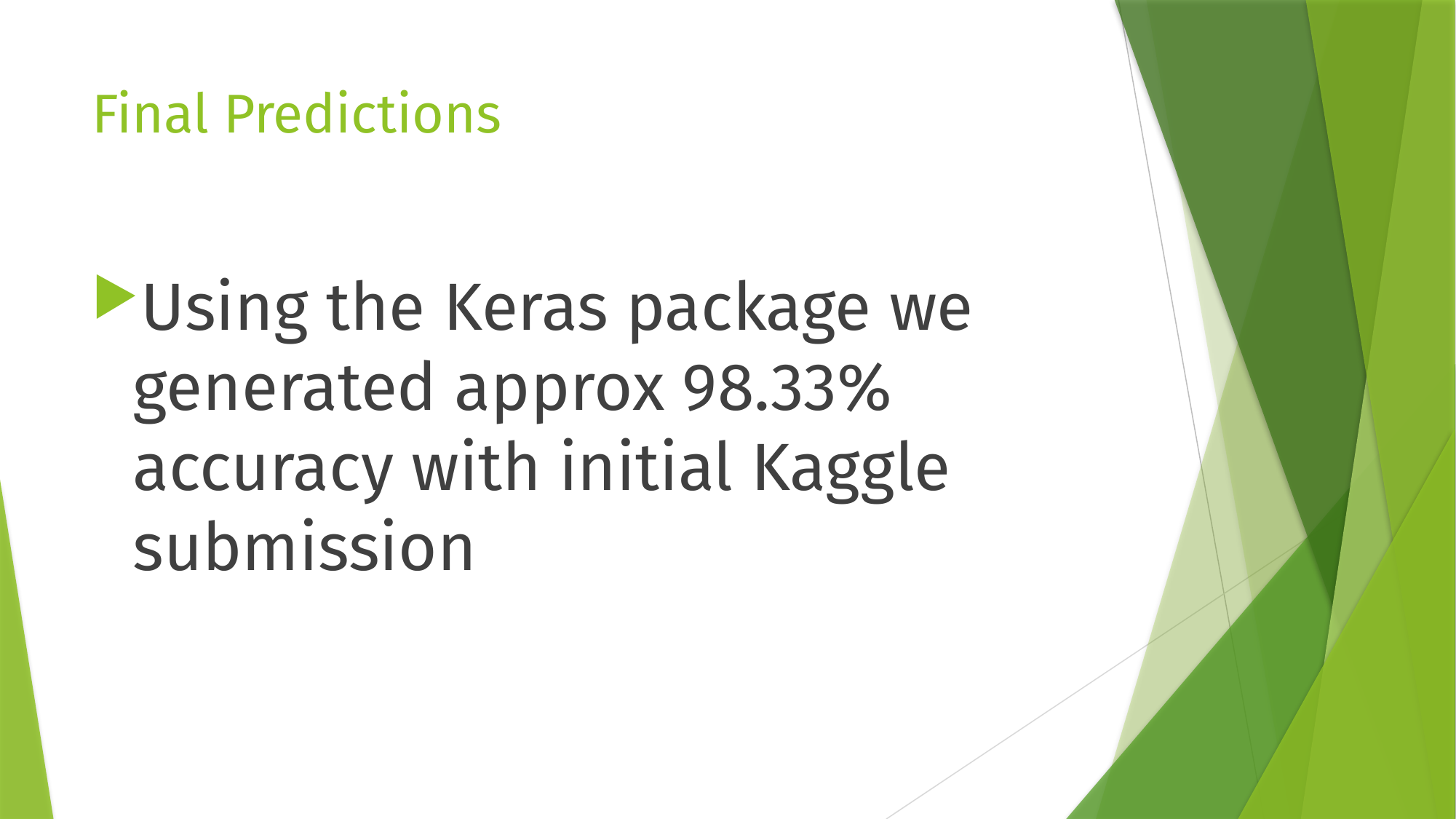

# Final Predictions
Using the Keras package we generated approx 98.33% accuracy with initial Kaggle submission